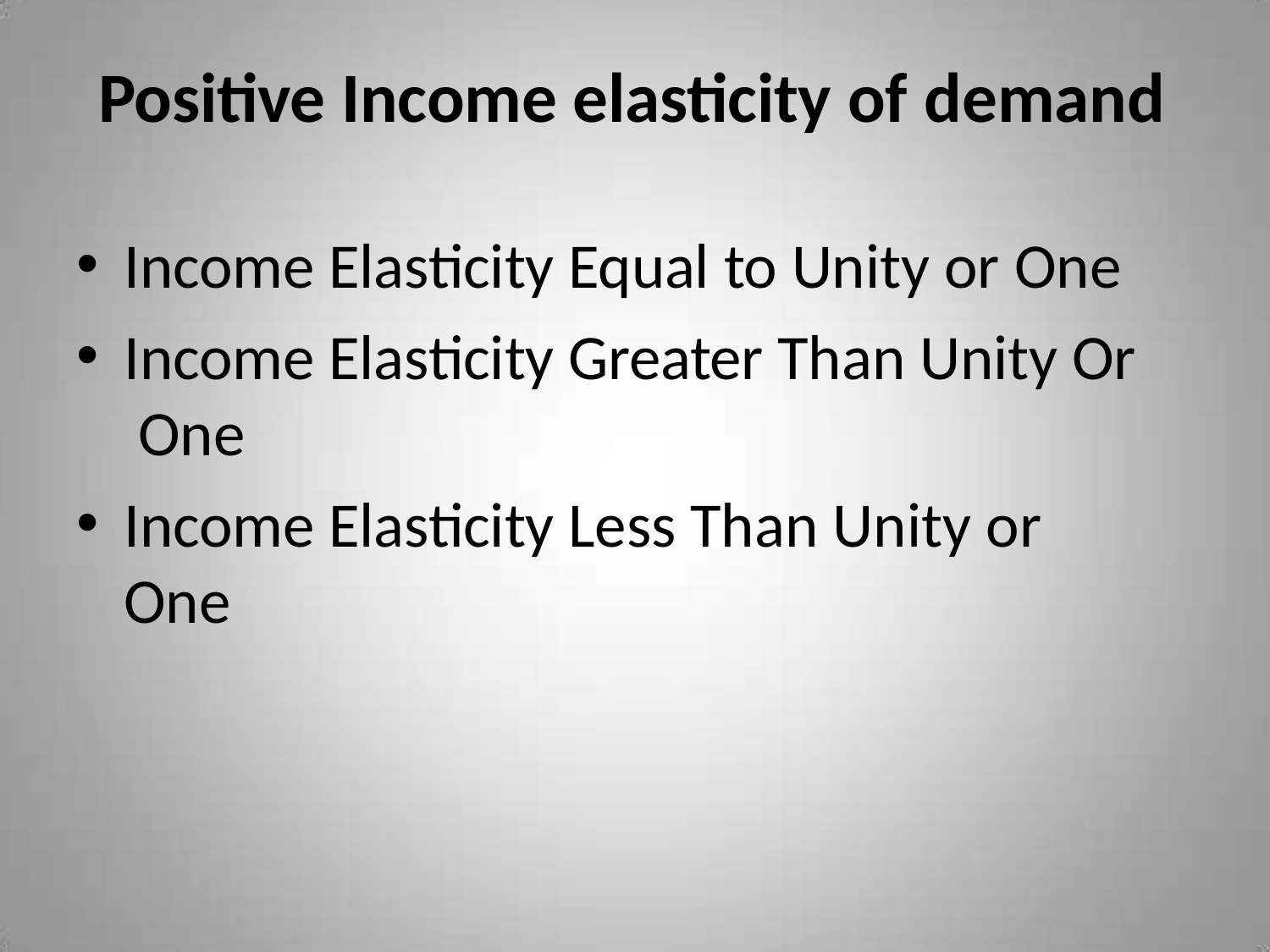

# Positive Income elasticity of demand
Income Elasticity Equal to Unity or One
Income Elasticity Greater Than Unity Or  One
Income Elasticity Less Than Unity or One